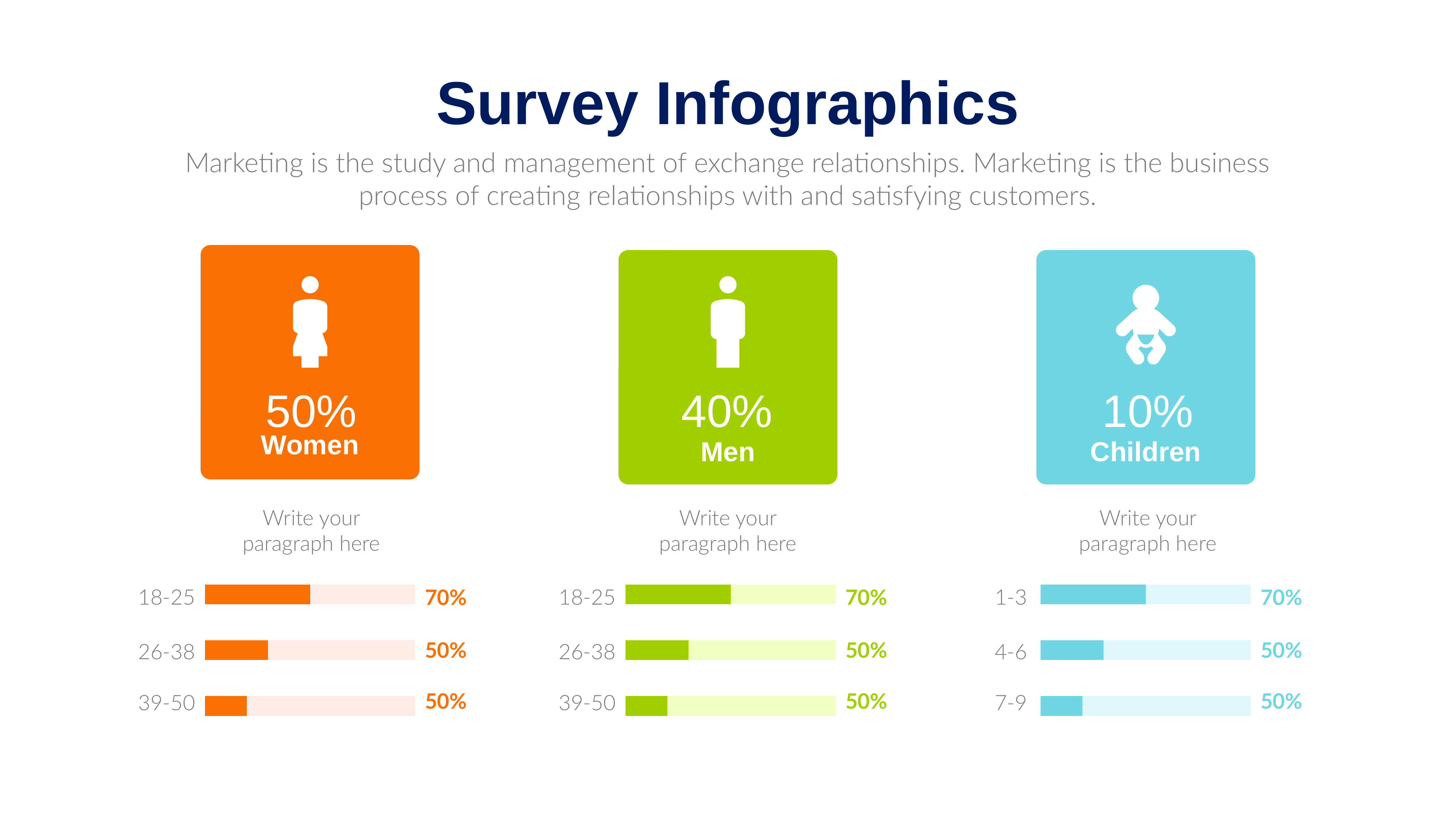

Survey Infographics
Marketing is the study and management of exchange relationships. Marketing is the business process of creating relationships with and satisfying customers.

50%
40%
10%
Women
Men
Children
Write your paragraph here
Write your paragraph here
Write your paragraph here

### Chart

| Category | Serie 1 | Serie 2 |
|---|---|---|
| Categoría 1 | 20.0 | 80.0 |
| Categoría 2 | 30.0 | 70.0 |
| Categoría 3 | 50.0 | 50.0 |

### Chart

| Category | Serie 1 | Serie 2 |
|---|---|---|
| Categoría 1 | 20.0 | 80.0 |
| Categoría 2 | 30.0 | 70.0 |
| Categoría 3 | 50.0 | 50.0 |

### Chart

| Category | Serie 1 | Serie 2 |
|---|---|---|
| Categoría 1 | 20.0 | 80.0 |
| Categoría 2 | 30.0 | 70.0 |
| Categoría 3 | 50.0 | 50.0 |
18-25
18-25
1-3
70%
70%
70%
50%
50%
50%
26-38
26-38
4-6
50%
50%
50%
39-50
39-50
7-9